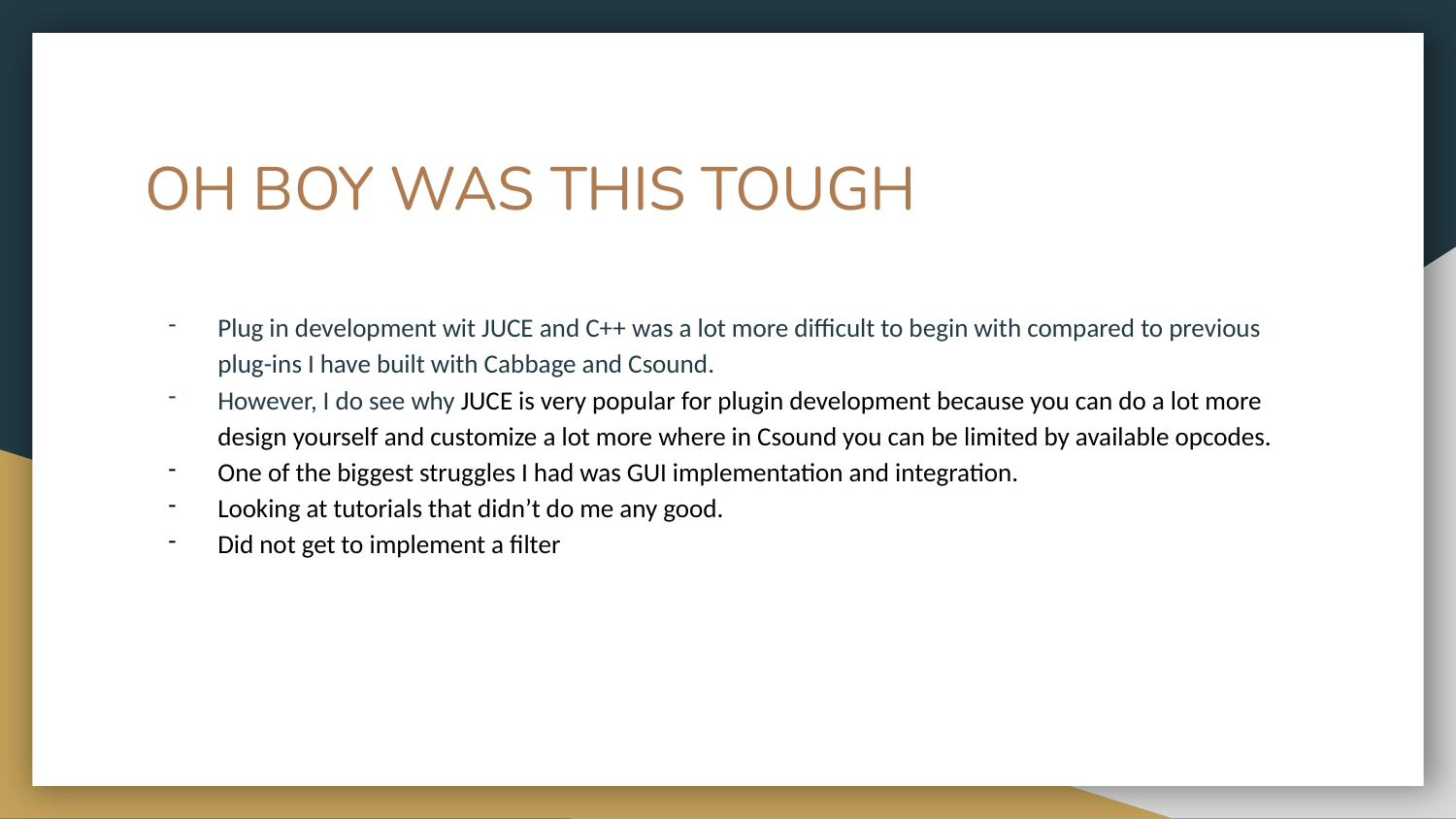

# OH BOY WAS THIS TOUGH
Plug in development wit JUCE and C++ was a lot more difficult to begin with compared to previous plug-ins I have built with Cabbage and Csound.
However, I do see why JUCE is very popular for plugin development because you can do a lot more design yourself and customize a lot more where in Csound you can be limited by available opcodes.
One of the biggest struggles I had was GUI implementation and integration.
Looking at tutorials that didn’t do me any good.
Did not get to implement a filter